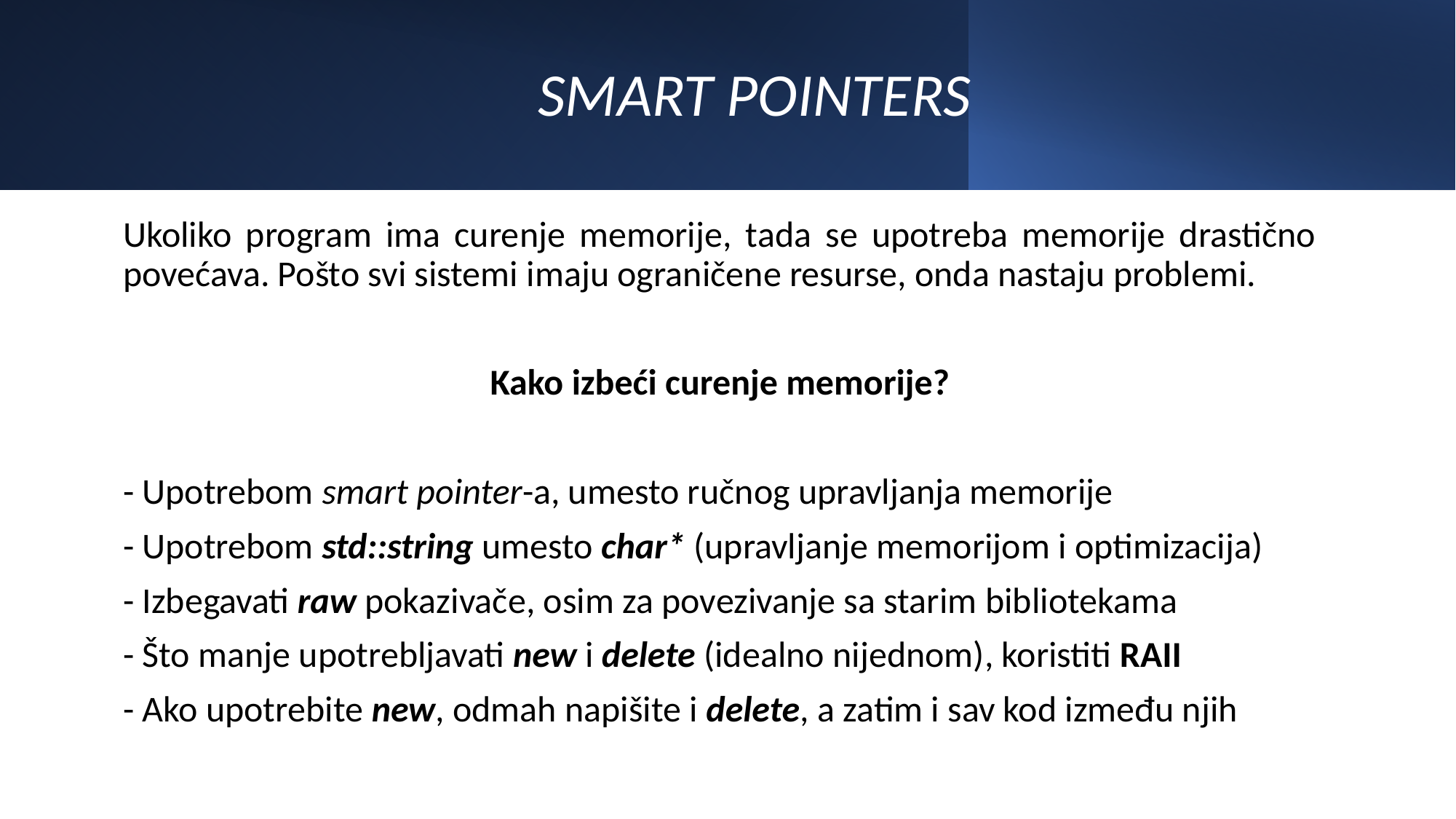

# SMART POINTERS
Ukoliko program ima curenje memorije, tada se upotreba memorije drastično povećava. Pošto svi sistemi imaju ograničene resurse, onda nastaju problemi.

Kako izbeći curenje memorije?

- Upotrebom smart pointer-a, umesto ručnog upravljanja memorije
- Upotrebom std::string umesto char* (upravljanje memorijom i optimizacija)
- Izbegavati raw pokazivače, osim za povezivanje sa starim bibliotekama
- Što manje upotrebljavati new i delete (idealno nijednom), koristiti RAII
- Ako upotrebite new, odmah napišite i delete, a zatim i sav kod između njih